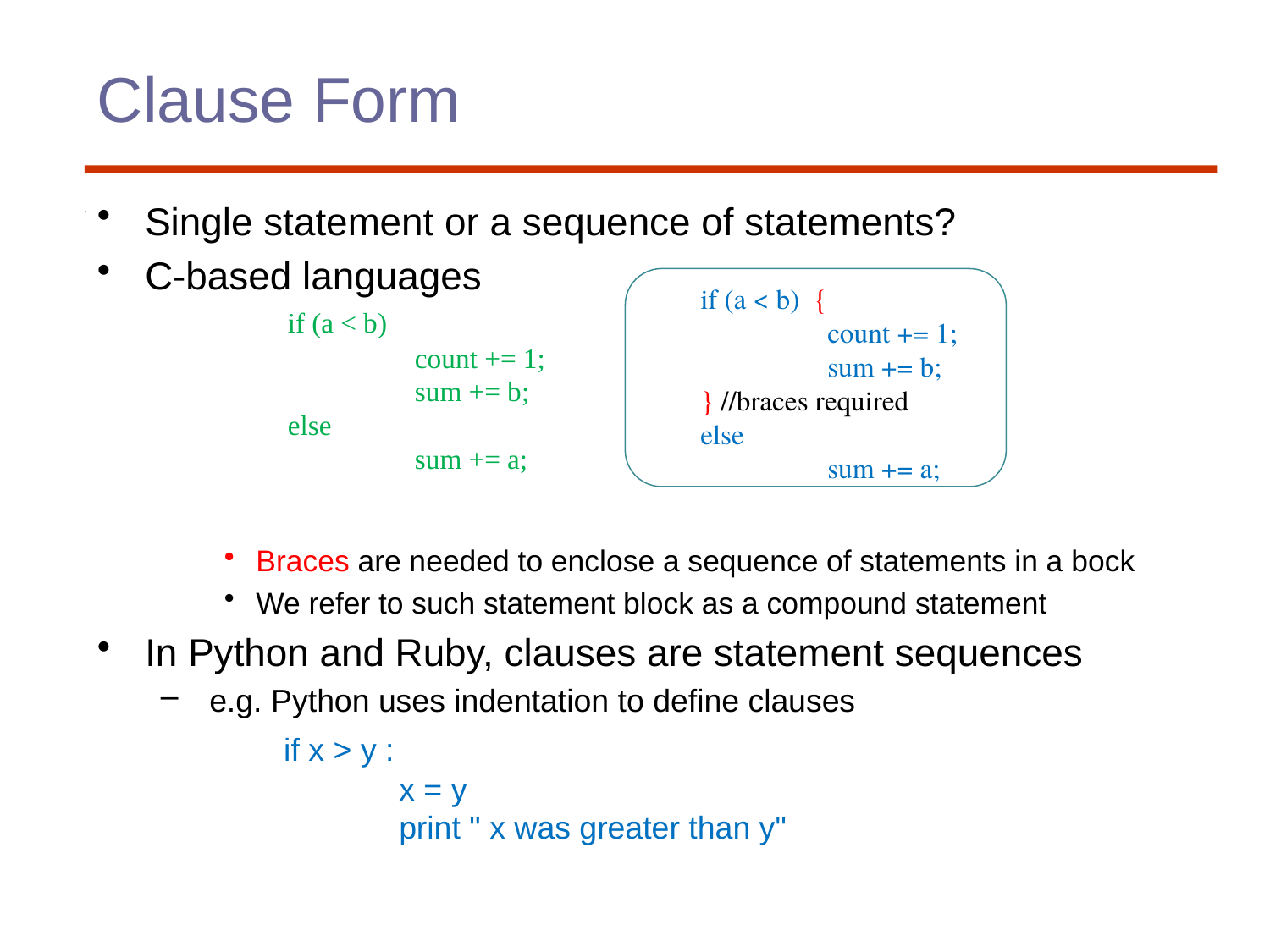

# Clause Form
Single statement or a sequence of statements?
C-based languages
	if (a < b)
		count += 1;
		sum += b;
	else
		sum += a;

Braces are needed to enclose a sequence of statements in a bock
We refer to such statement block as a compound statement
In Python and Ruby, clauses are statement sequences
 e.g. Python uses indentation to define clauses
  		 if x > y :
    			x = y
    			print " x was greater than y"

if (a < b)  {
	count += 1;
	sum += b;
} //braces required
else
	sum += a;